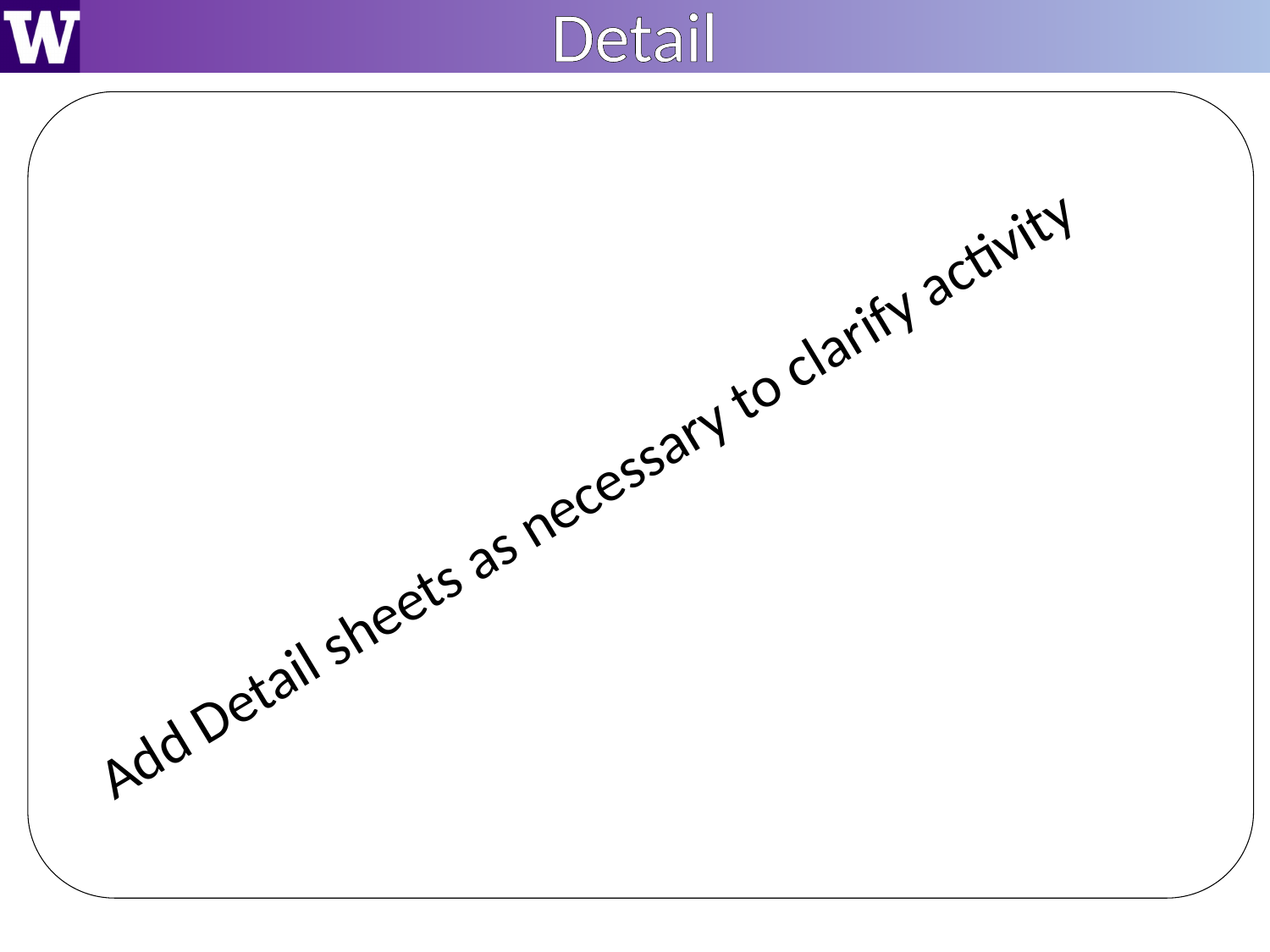

Detail

# Add Detail sheets as necessary to clarify activity